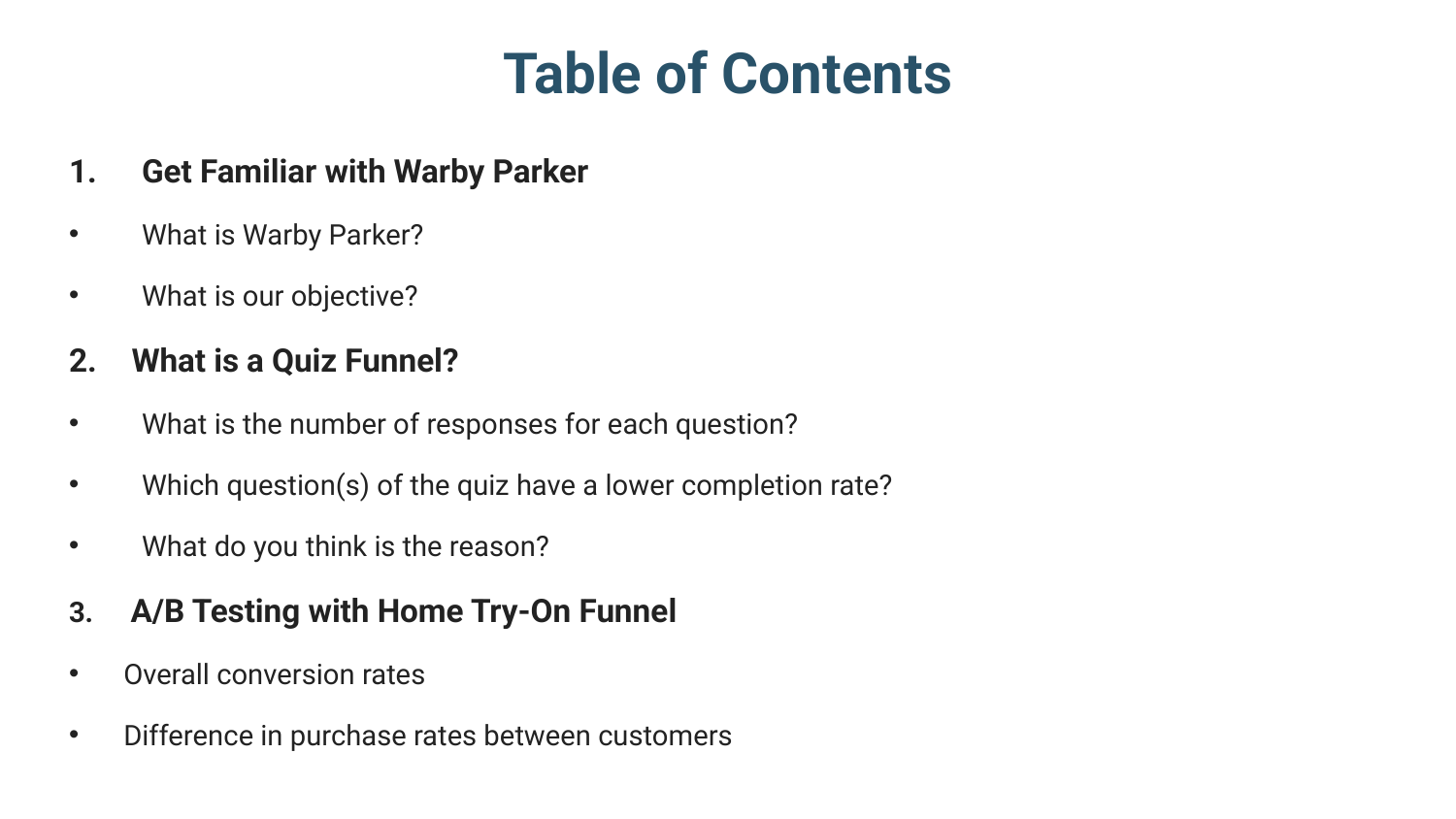

# Table of Contents
Get Familiar with Warby Parker
What is Warby Parker?
What is our objective?
 What is a Quiz Funnel?
What is the number of responses for each question?
Which question(s) of the quiz have a lower completion rate?
What do you think is the reason?
 A/B Testing with Home Try-On Funnel
Overall conversion rates
Difference in purchase rates between customers